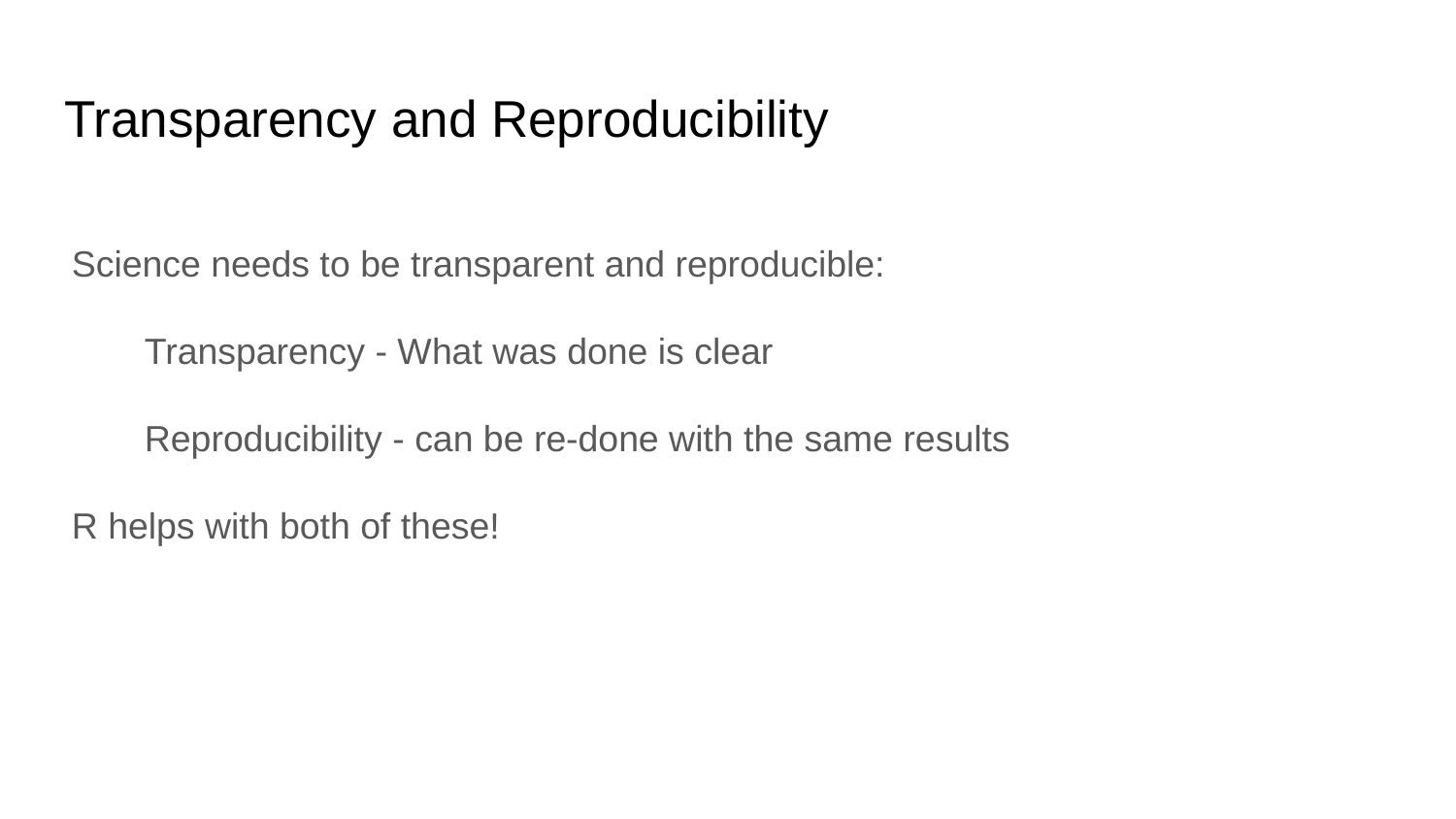

# Transparency and Reproducibility
Science needs to be transparent and reproducible:

Transparency - What was done is clear

Reproducibility - can be re-done with the same results

R helps with both of these!